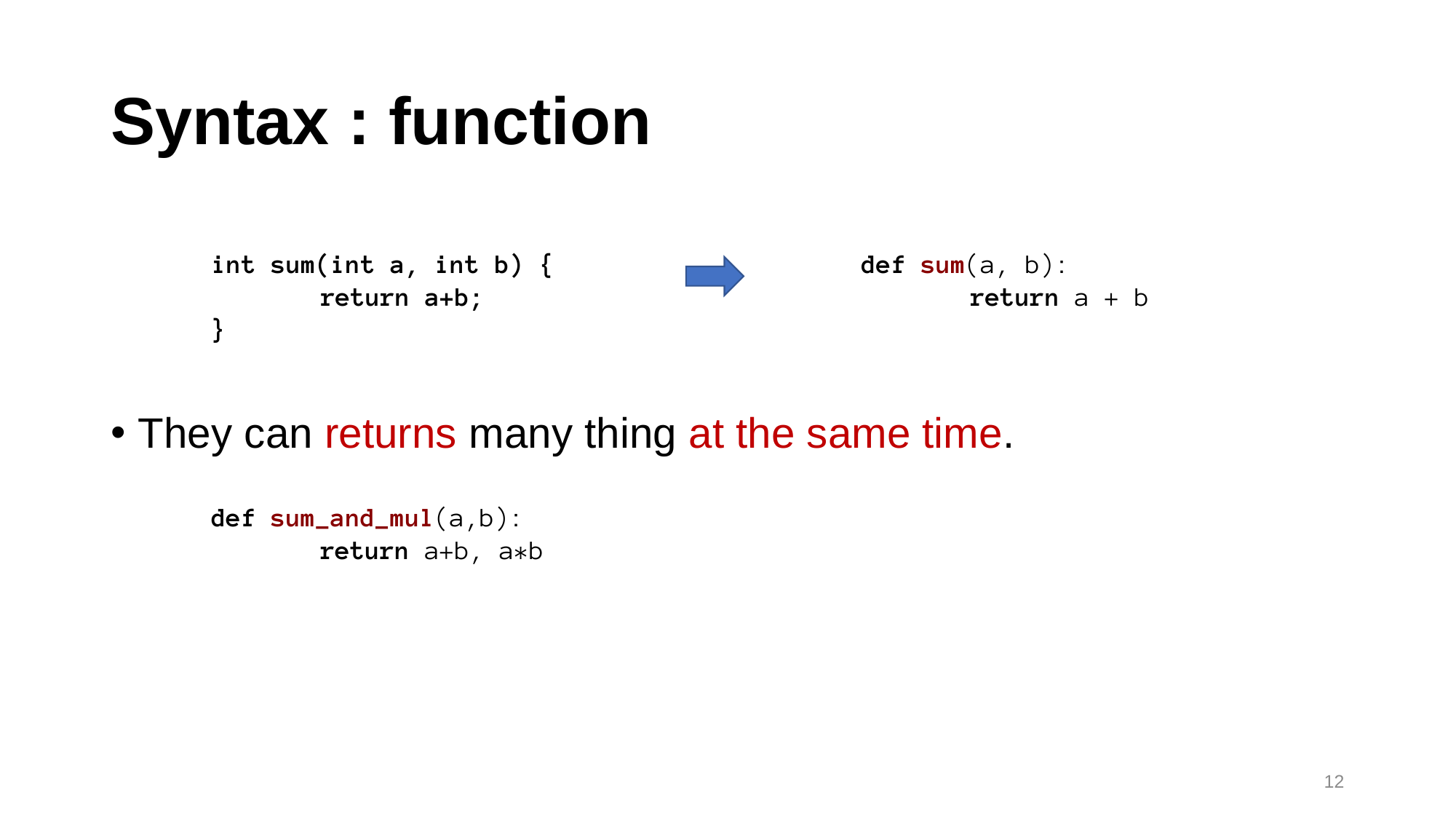

# Syntax : function

They can returns many thing at the same time.

int sum(int a, int b) {
	return a+b;
}
def sum(a, b):
	return a + b

def sum_and_mul(a,b):
	return a+b, a*b
12